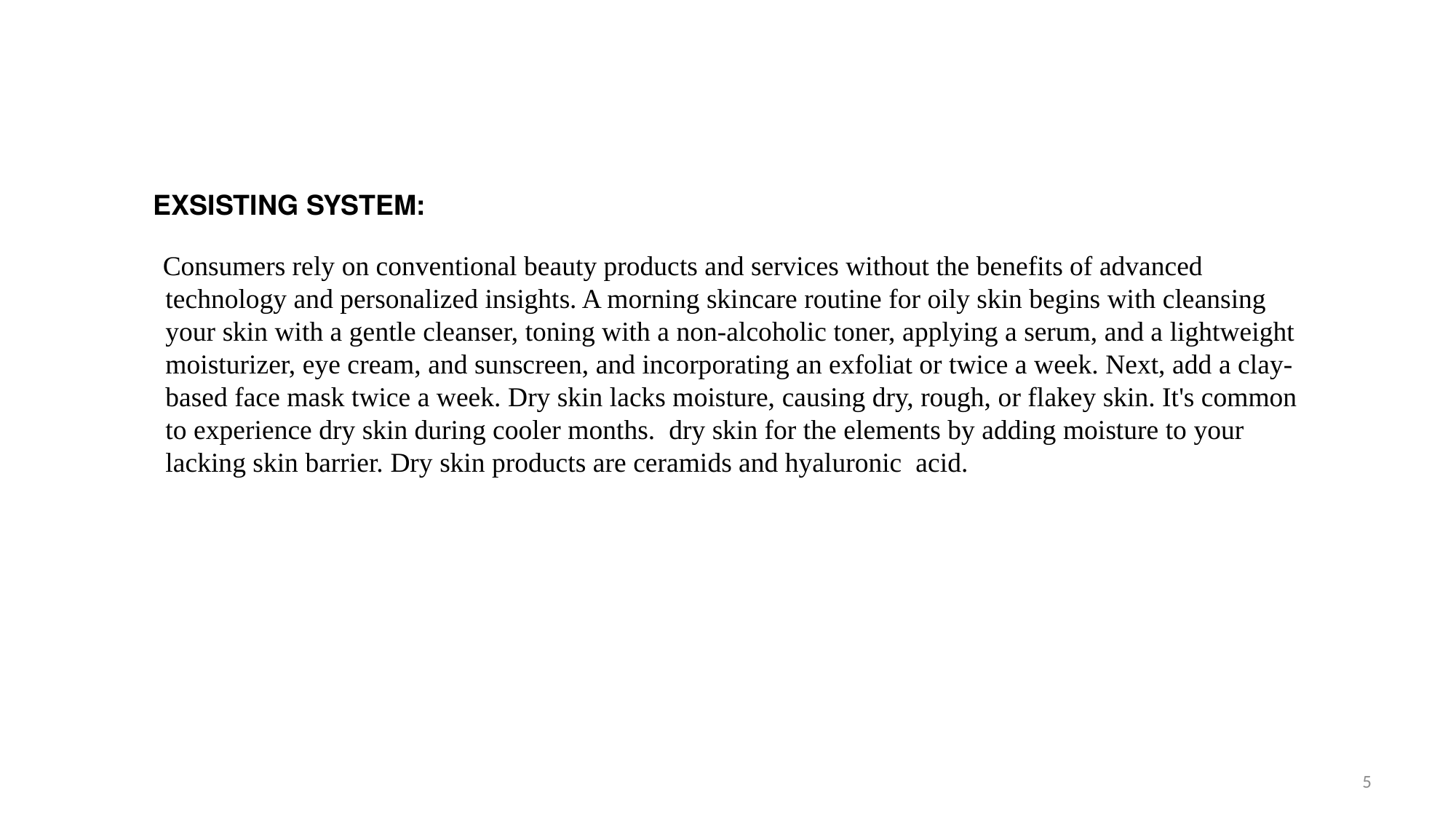

EXSISTING SYSTEM:
       Consumers rely on conventional beauty products and services without the benefits of advanced technology and personalized insights. A morning skincare routine for oily skin begins with cleansing your skin with a gentle cleanser, toning with a non-alcoholic toner, applying a serum, and a lightweight moisturizer, eye cream, and sunscreen, and incorporating an exfoliat or twice a week. Next, add a clay-based face mask twice a week. Dry skin lacks moisture, causing dry, rough, or flakey skin. It's common to experience dry skin during cooler months.  dry skin for the elements by adding moisture to your lacking skin barrier. Dry skin products are ceramids and hyaluronic  acid.
5